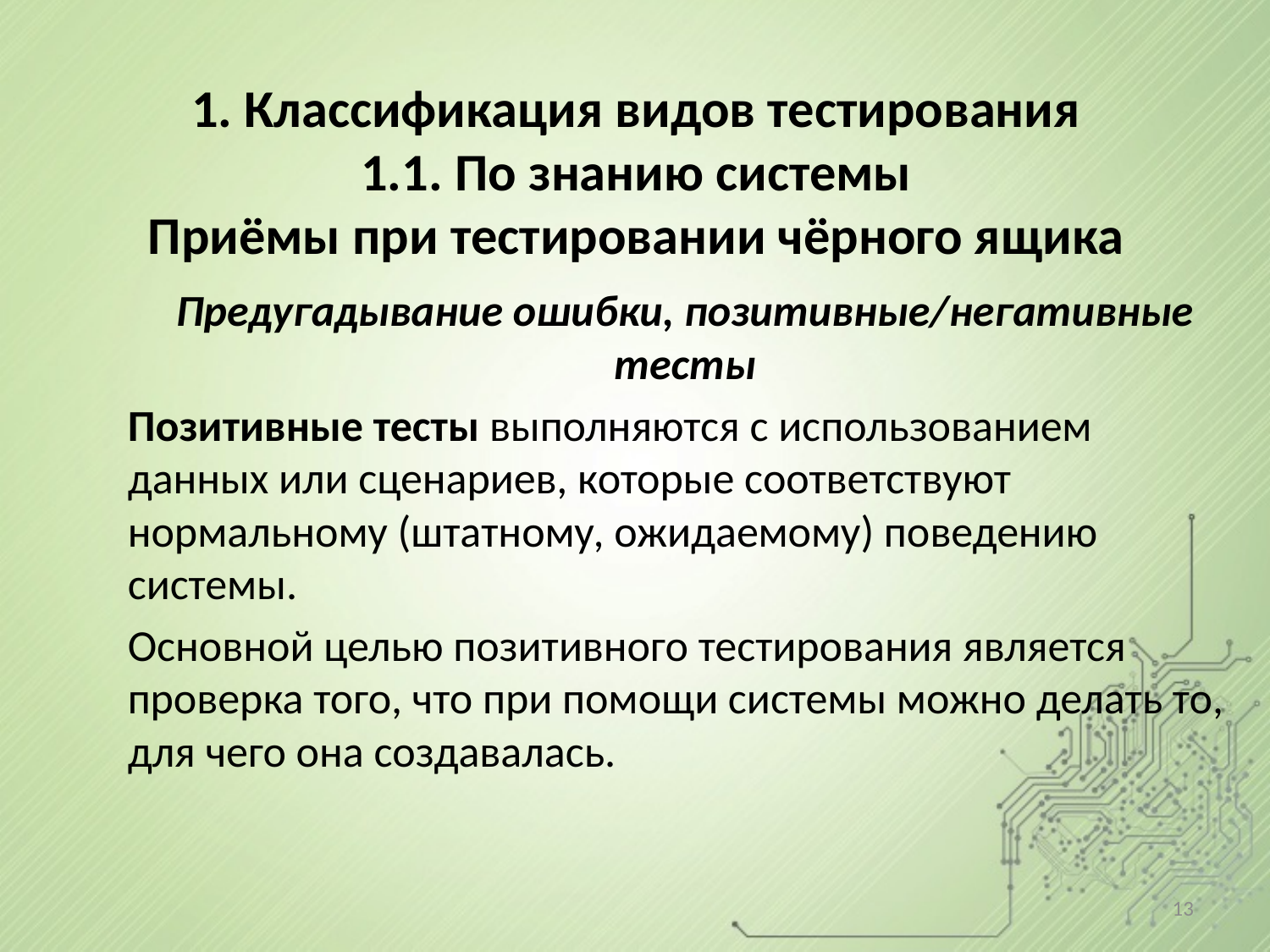

# 1. Классификация видов тестирования 1.1. По знанию системы Приёмы при тестировании чёрного ящика
Предугадывание ошибки, позитивные/негативные тесты
Позитивные тесты выполняются с использованием данных или сценариев, которые соответствуют нормальному (штатному, ожидаемому) поведению системы.
Основной целью позитивного тестирования является проверка того, что при помощи системы можно делать то, для чего она создавалась.
13